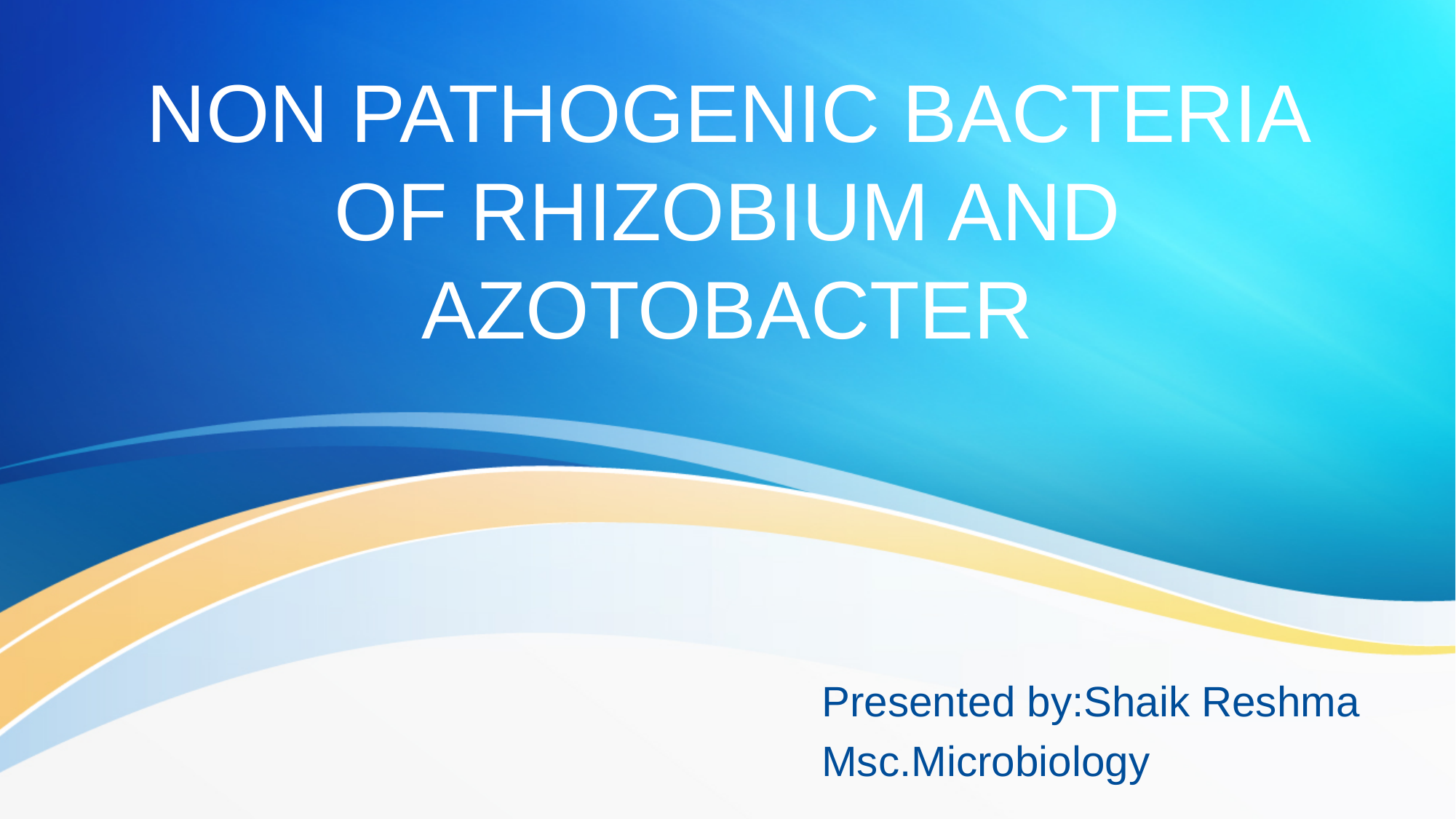

# NON PATHOGENIC BACTERIA OF RHIZOBIUM AND AZOTOBACTER
Presented by:Shaik Reshma
Msc.Microbiology